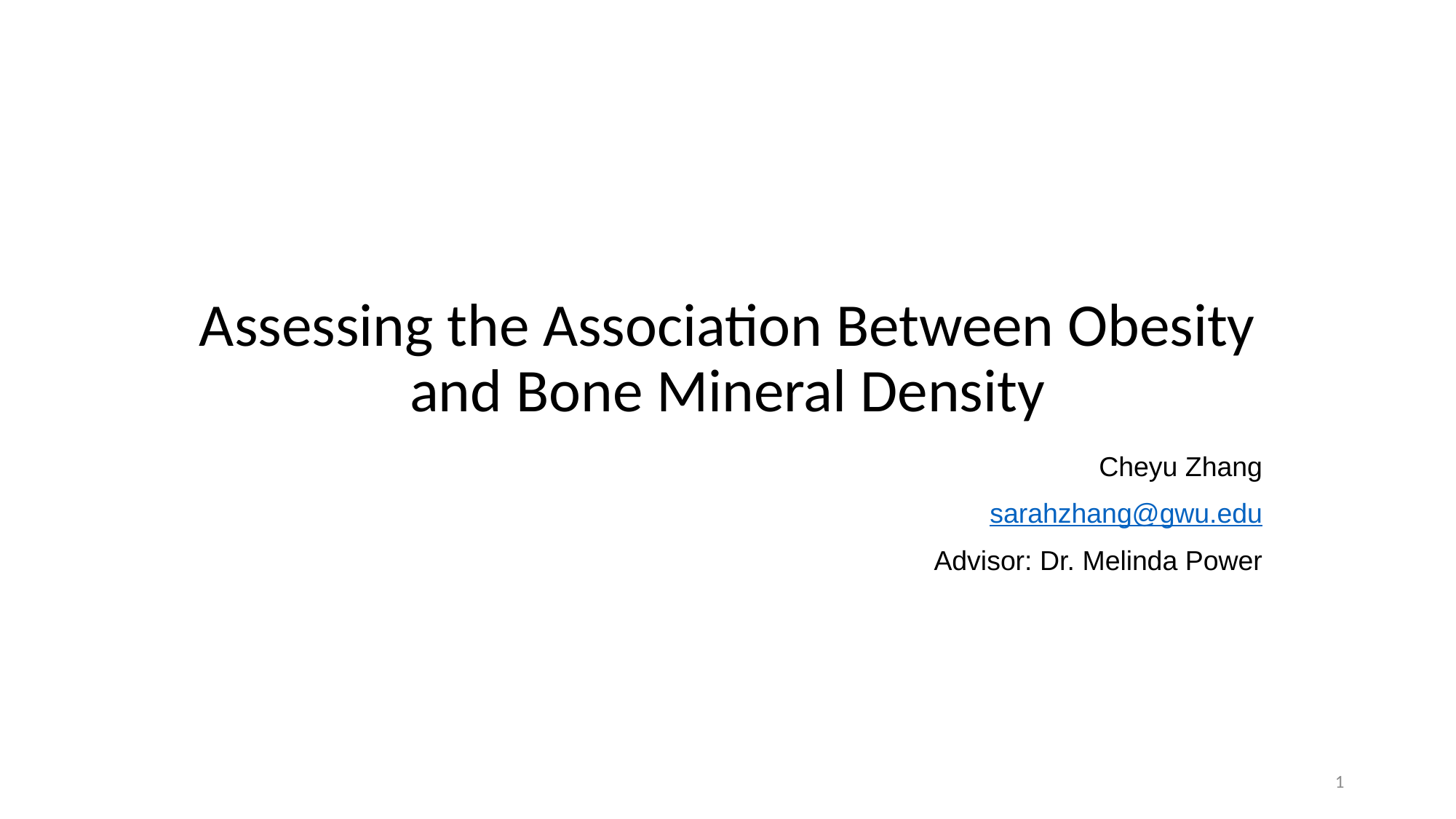

# Assessing the Association Between Obesity and Bone Mineral Density
Cheyu Zhang
sarahzhang@gwu.edu
Advisor: Dr. Melinda Power

1